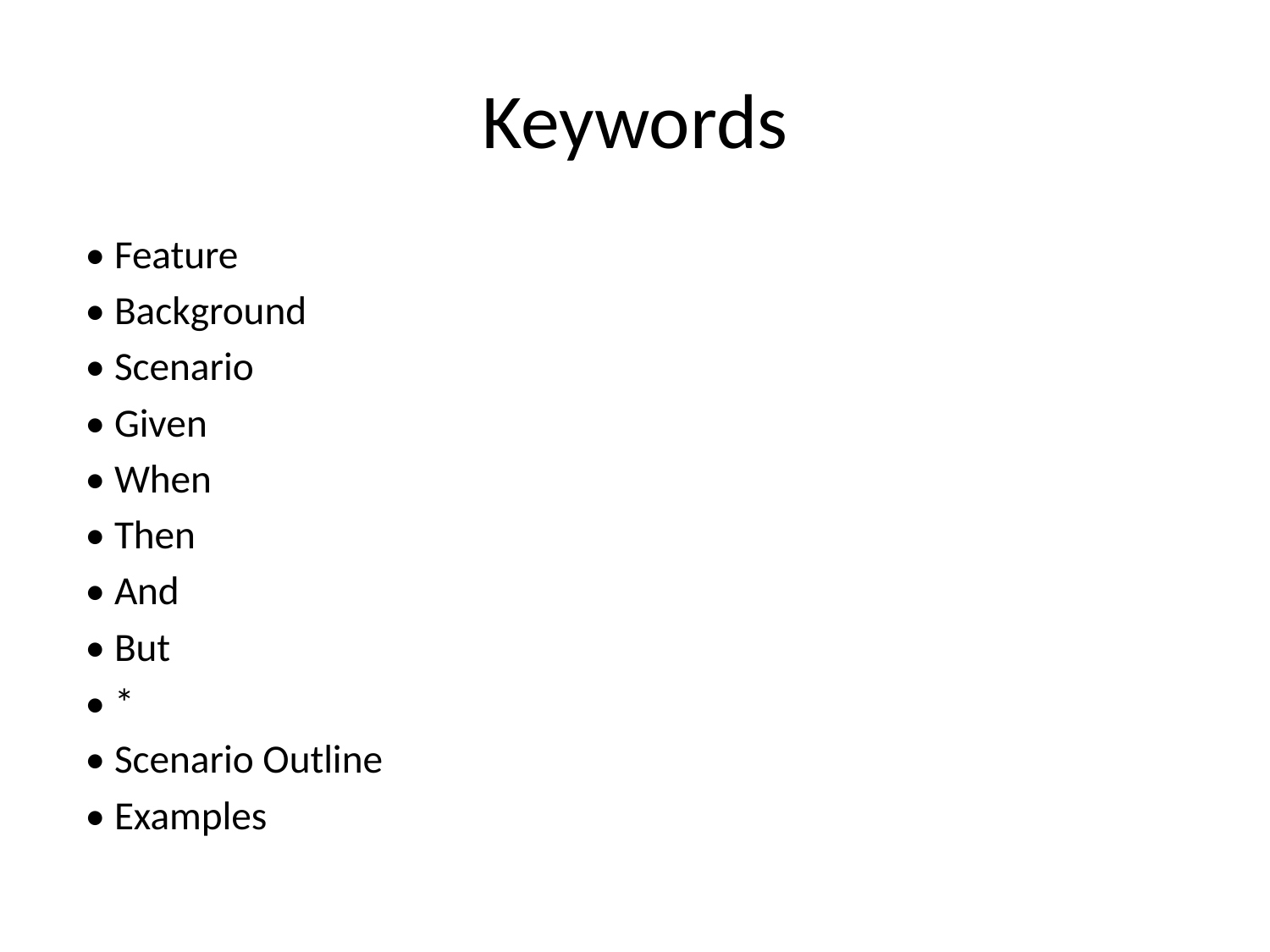

# Keywords
 • Feature
 • Background
 • Scenario
 • Given
 • When
 • Then
 • And
 • But
 • *
 • Scenario Outline
 • Examples